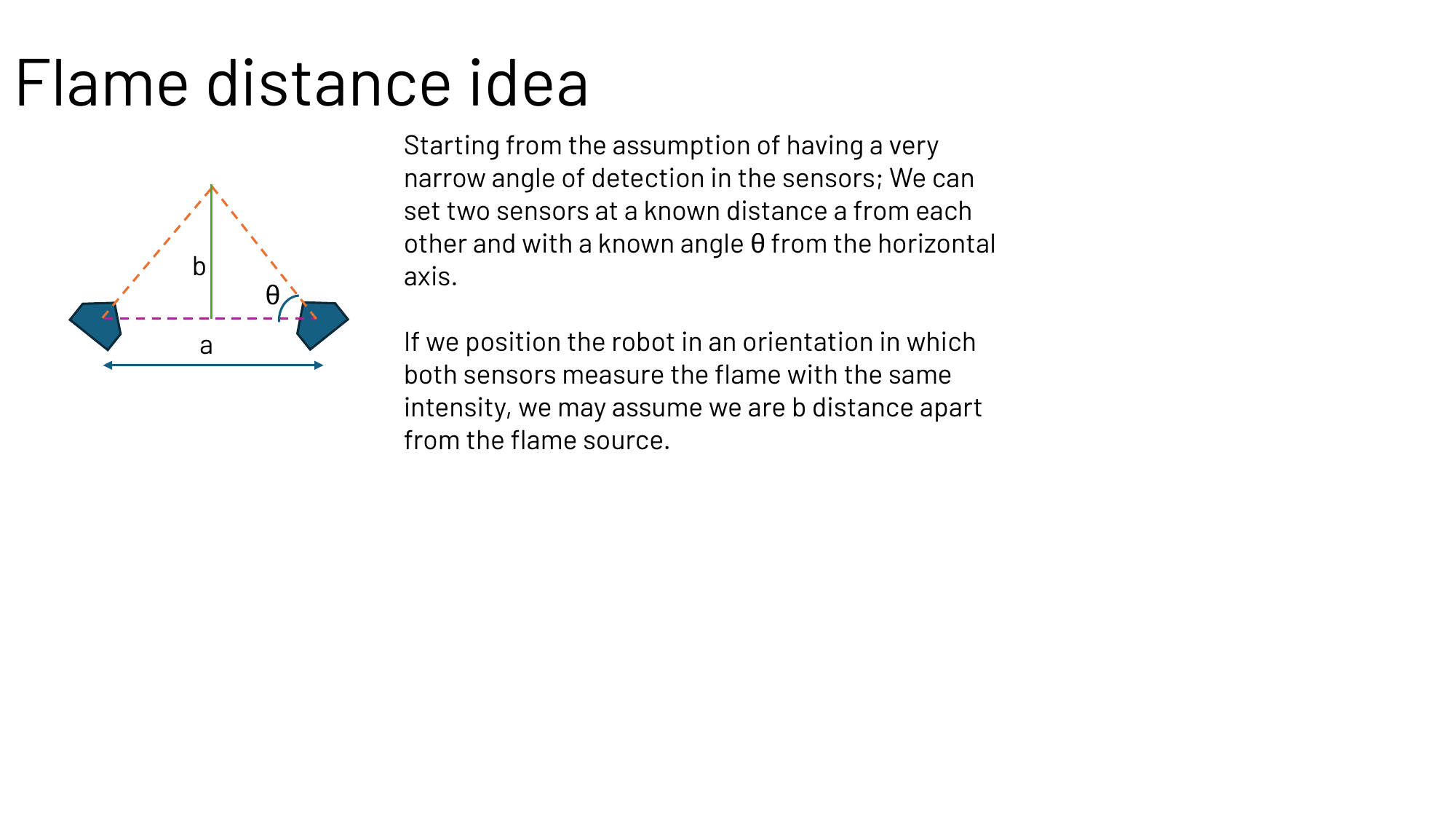

# Flame distance idea
Starting from the assumption of having a very narrow angle of detection in the sensors; We can set two sensors at a known distance a from each other and with a known angle θ from the horizontal axis.

If we position the robot in an orientation in which both sensors measure the flame with the same intensity, we may assume we are b distance apart from the flame source.
b
θ

a